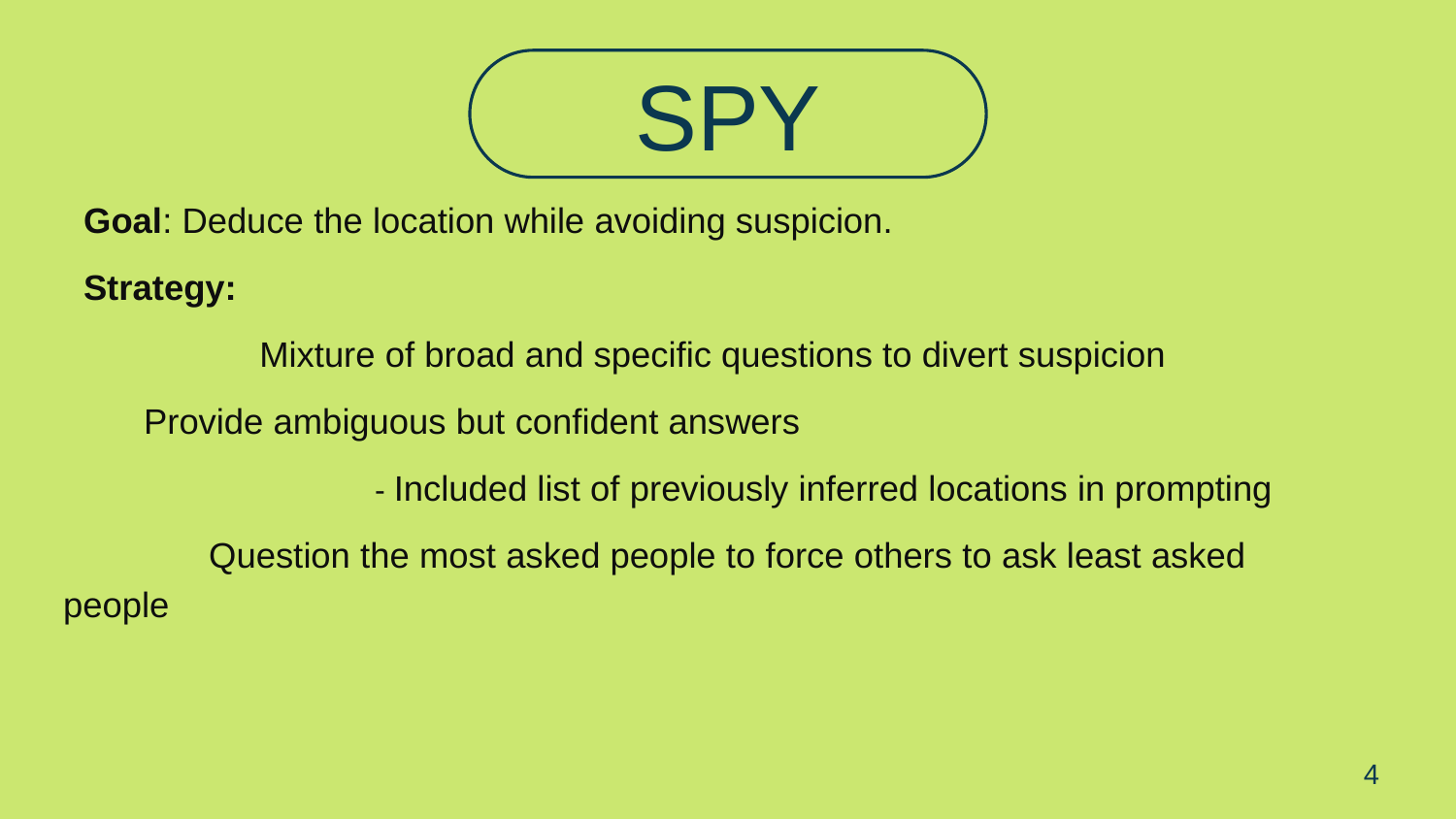

SPY
# Goal: Deduce the location while avoiding suspicion.
	Strategy:
		Mixture of broad and specific questions to divert suspicion
	   Provide ambiguous but confident answers
			- Included list of previously inferred locations in prompting
	Question the most asked people to force others to ask least asked people

4